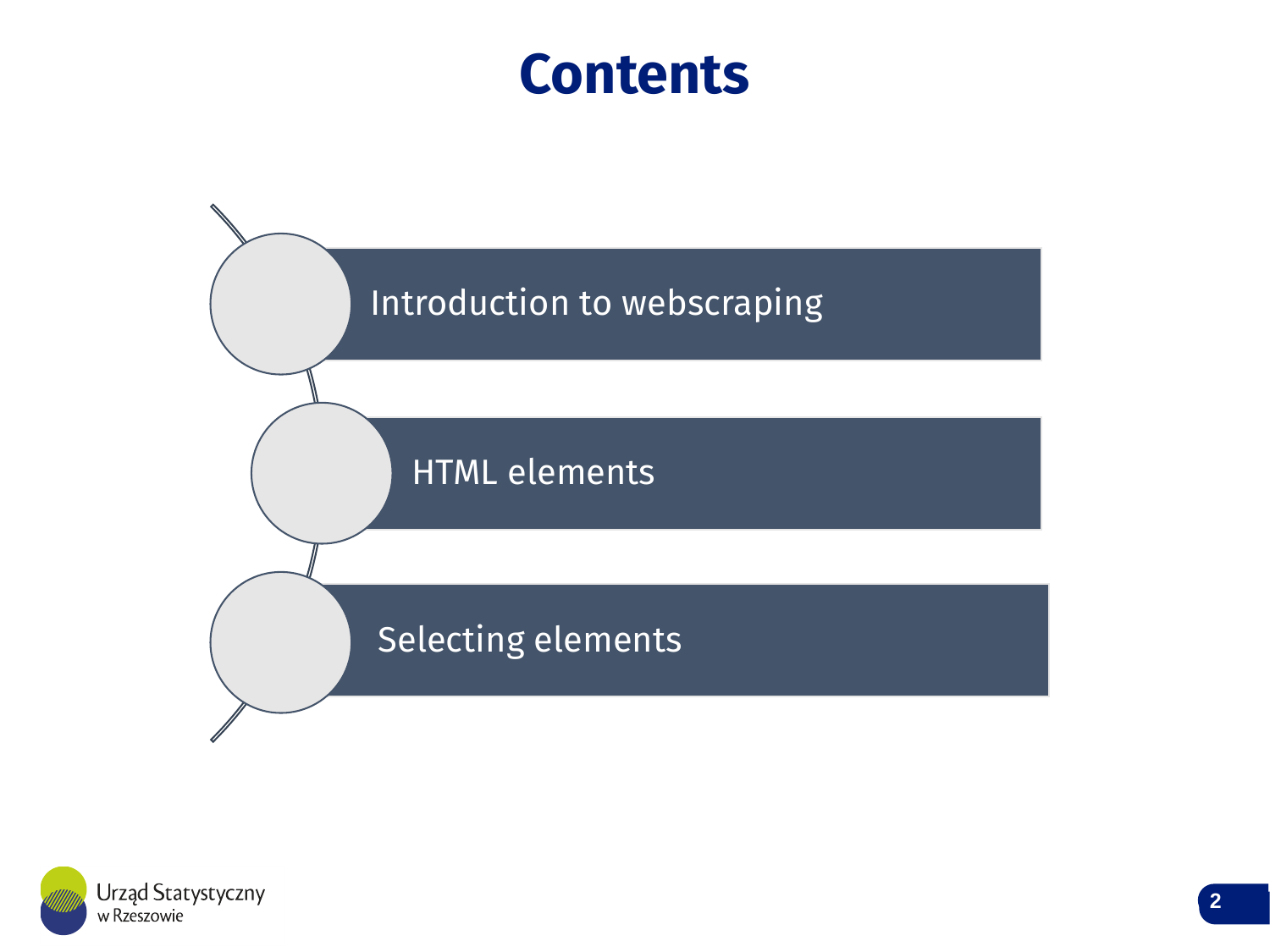

Contents
Introduction to webscraping
HTML elements
Selecting elements
2